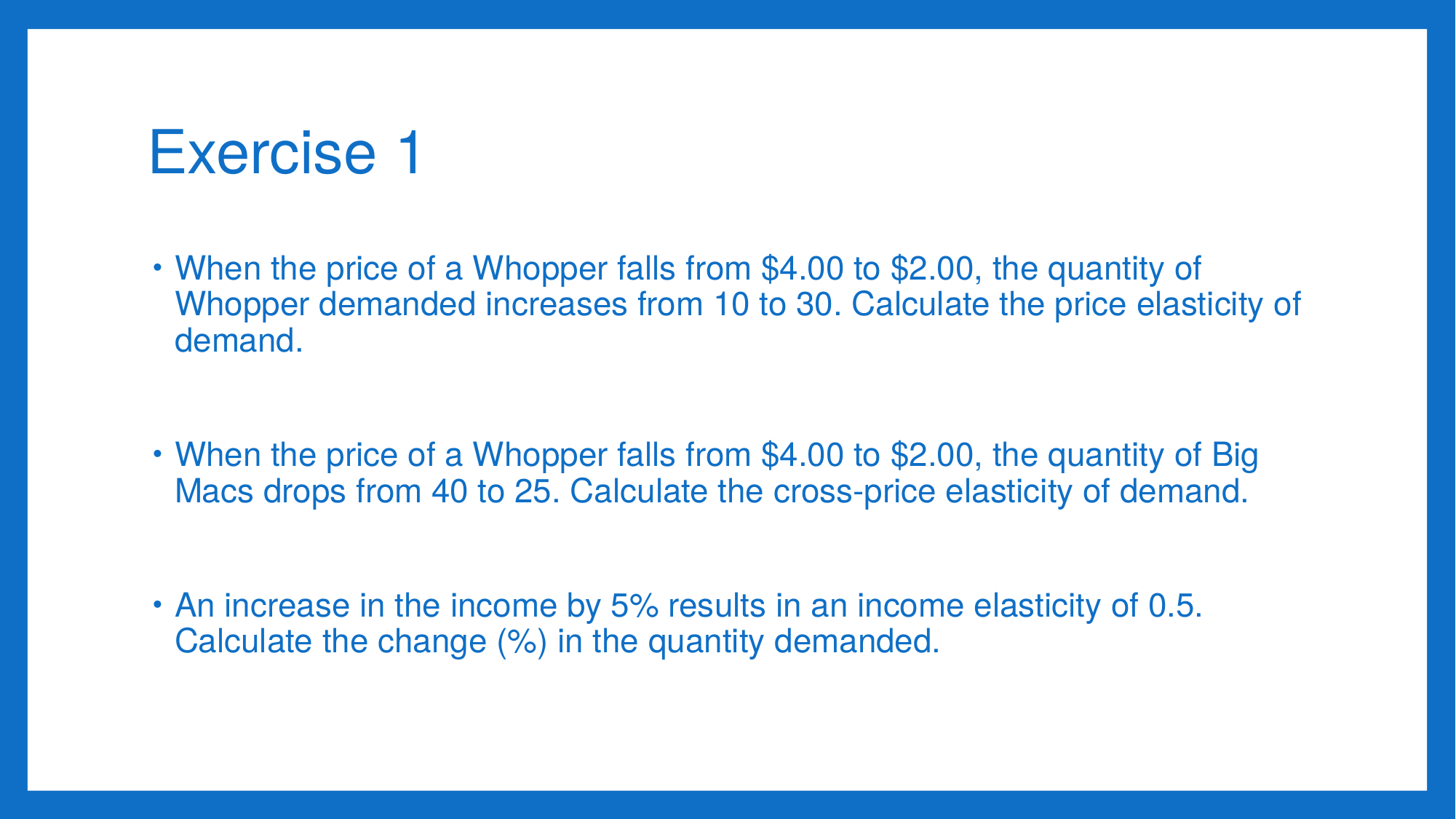

# Exercise 1
When the price of a Whopper falls from $4.00 to $2.00, the quantity of Whopper demanded increases from 10 to 30. Calculate the price elasticity of demand.

When the price of a Whopper falls from $4.00 to $2.00, the quantity of Big Macs drops from 40 to 25. Calculate the cross-price elasticity of demand.

An increase in the income by 5% results in an income elasticity of 0.5. Calculate the change (%) in the quantity demanded.